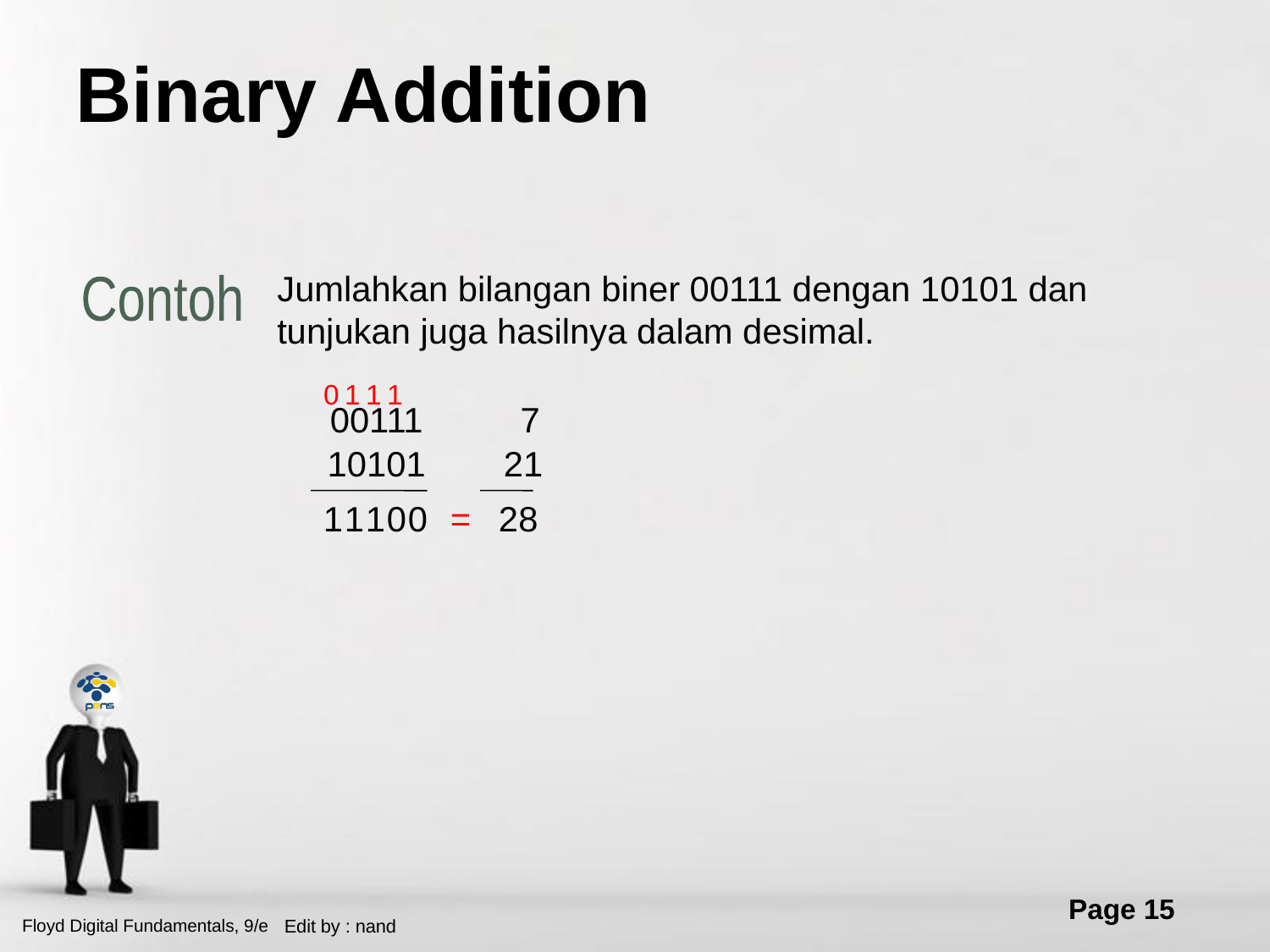

# Binary Addition
Jumlahkan bilangan biner 00111 dengan 10101 dan tunjukan juga hasilnya dalam desimal.
Contoh
0
1
1
1
00111          7
10101        21

1
1
1
0
0
=

28